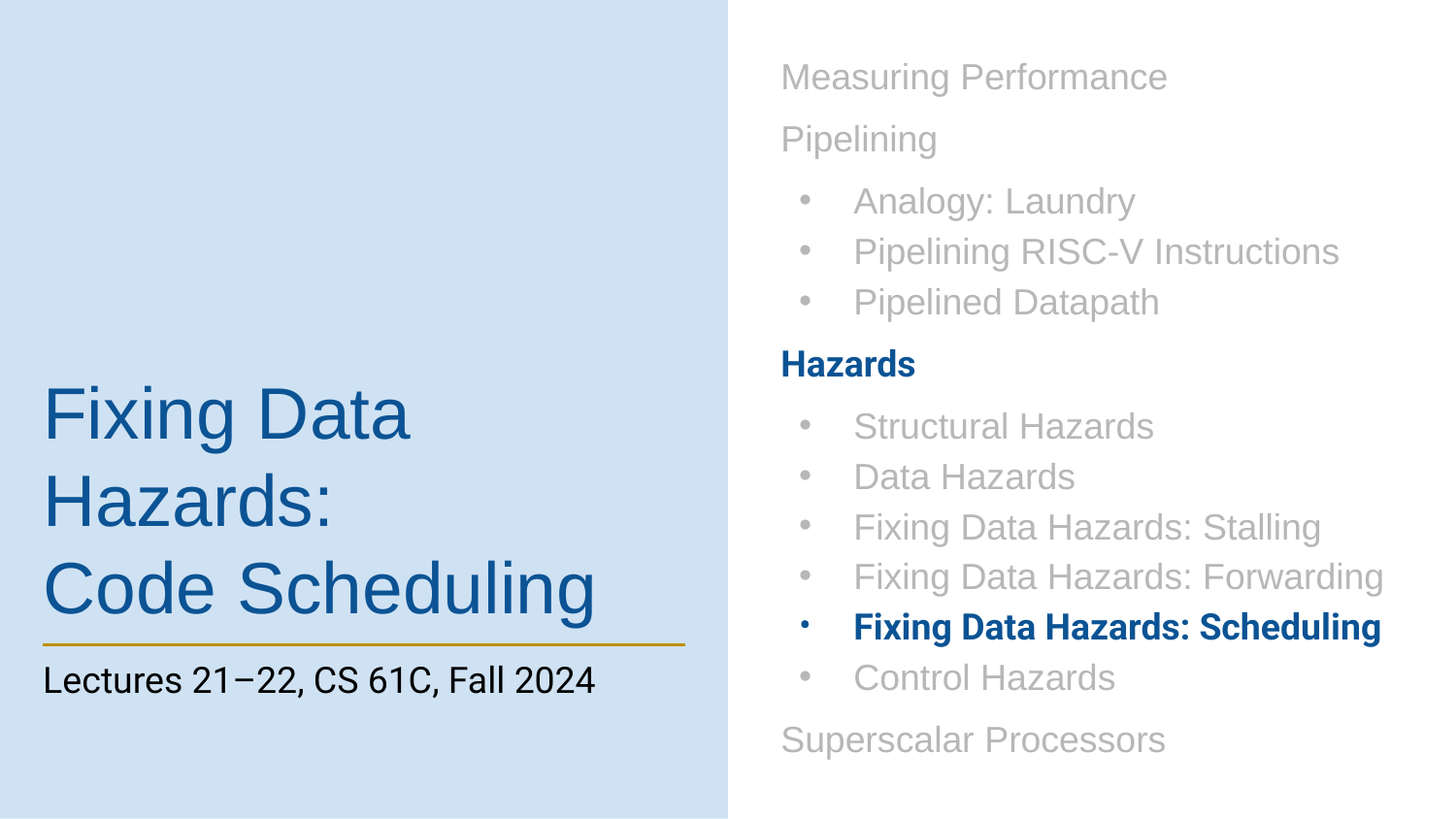

Measuring Performance
Pipelining
Analogy: Laundry
Pipelining RISC-V Instructions
Pipelined Datapath
Hazards
Structural Hazards
Data Hazards
Fixing Data Hazards: Stalling
Fixing Data Hazards: Forwarding
Fixing Data Hazards: Scheduling
Control Hazards
Superscalar Processors
# Fixing Data Hazards: Code Scheduling
Lectures 21–22, CS 61C, Fall 2024